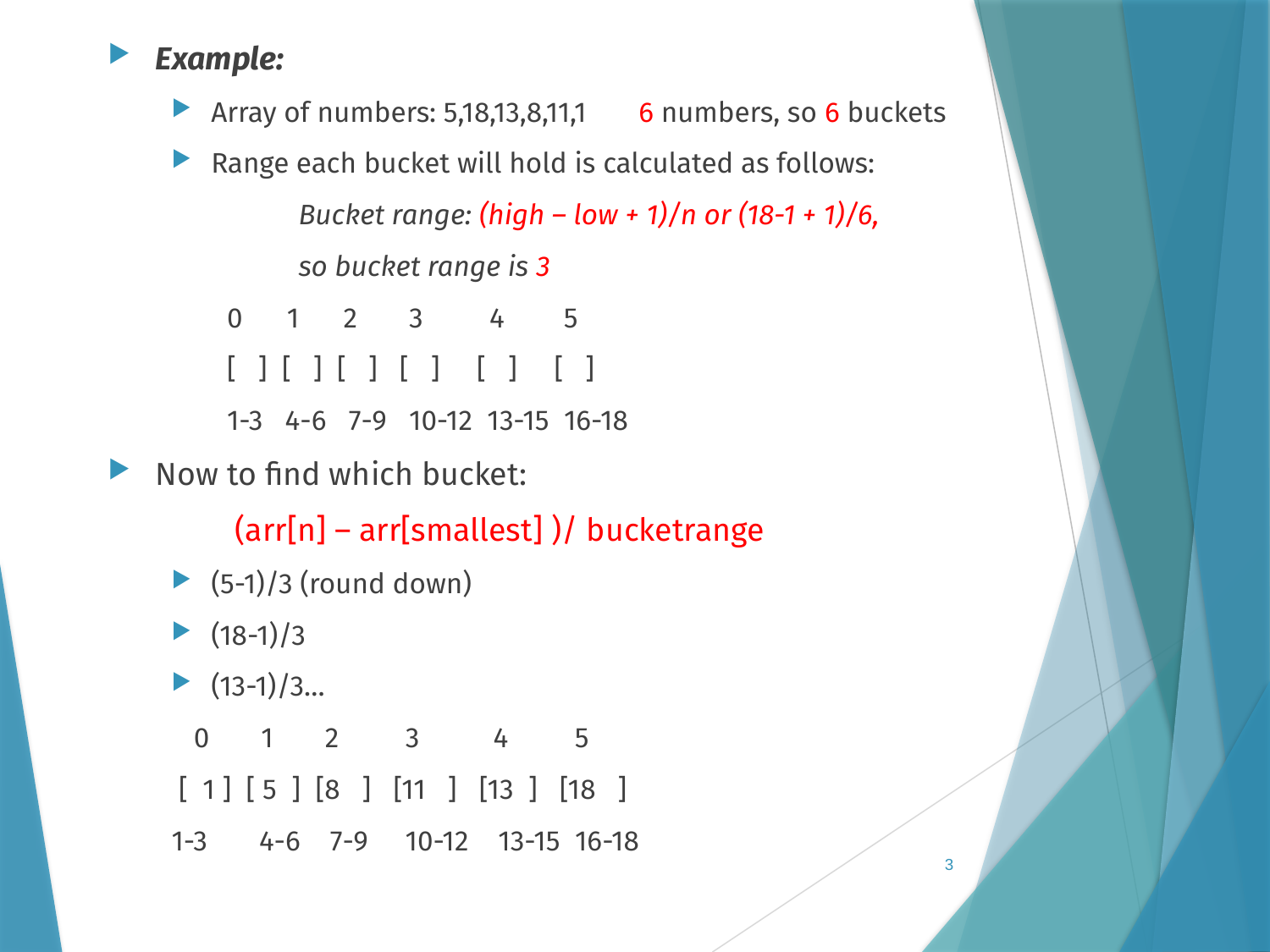

Example:
Array of numbers: 5,18,13,8,11,1       6 numbers, so 6 buckets
Range each bucket will hold is calculated as follows:
	Bucket range: (high – low + 1)/n or (18-1 + 1)/6,
	so bucket range is 3
0      1      2       3         4        5
[   ]  [   ]  [   ]   [   ]     [   ]     [   ]
1-3   4-6   7-9   10-12  13-15  16-18
Now to find which bucket:
	(arr[n] – arr[smallest] )/ bucketrange
(5-1)/3 (round down)
(18-1)/3
(13-1)/3…
   0       1       2         3          4         5
 [  1 ]  [ 5  ]  [8   ]   [11   ]   [13  ]   [18   ]
1-3       4-6    7-9     10-12    13-15  16-18

3